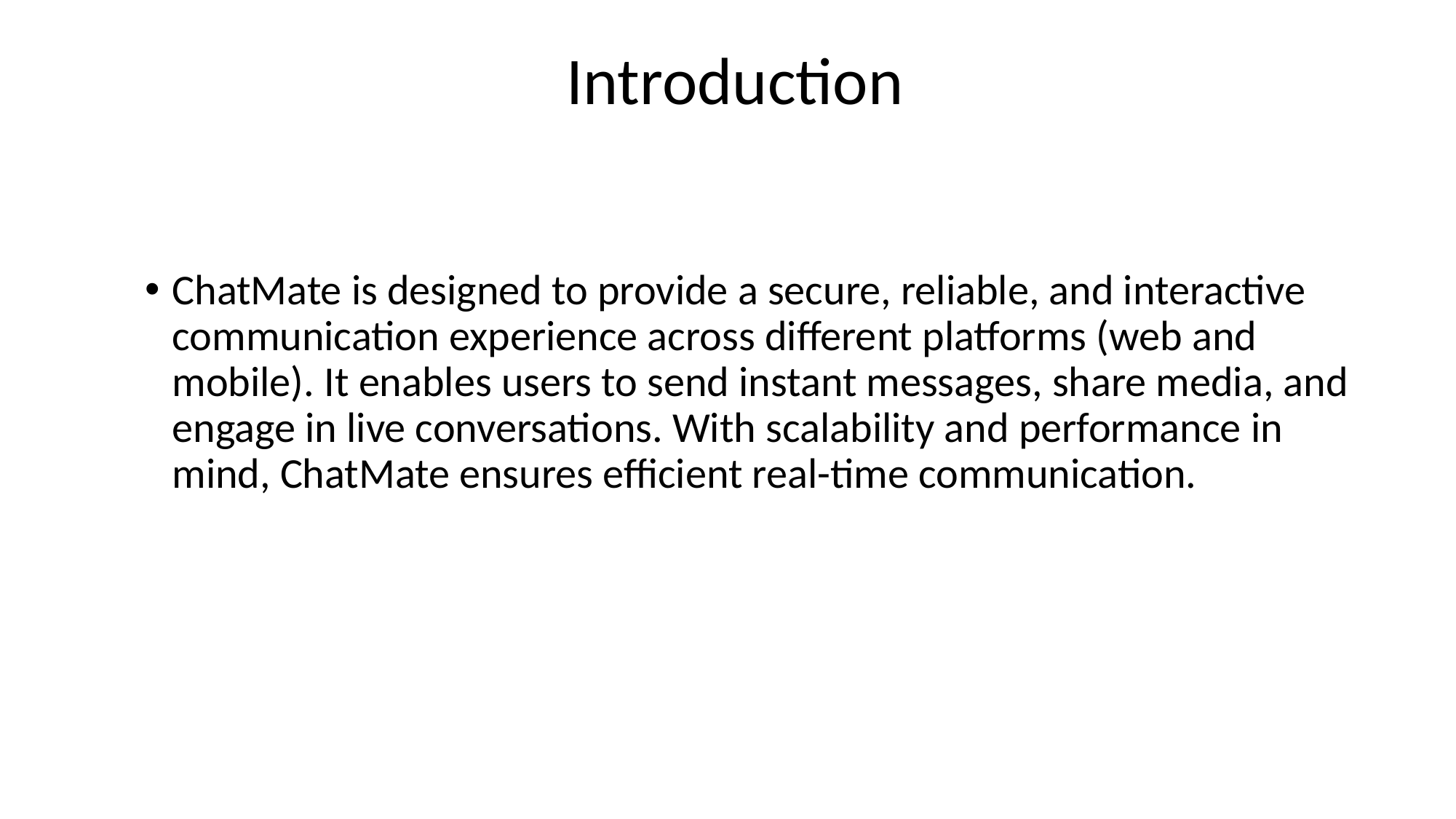

# Introduction

ChatMate is designed to provide a secure, reliable, and interactive communication experience across different platforms (web and mobile). It enables users to send instant messages, share media, and engage in live conversations. With scalability and performance in mind, ChatMate ensures efficient real-time communication.